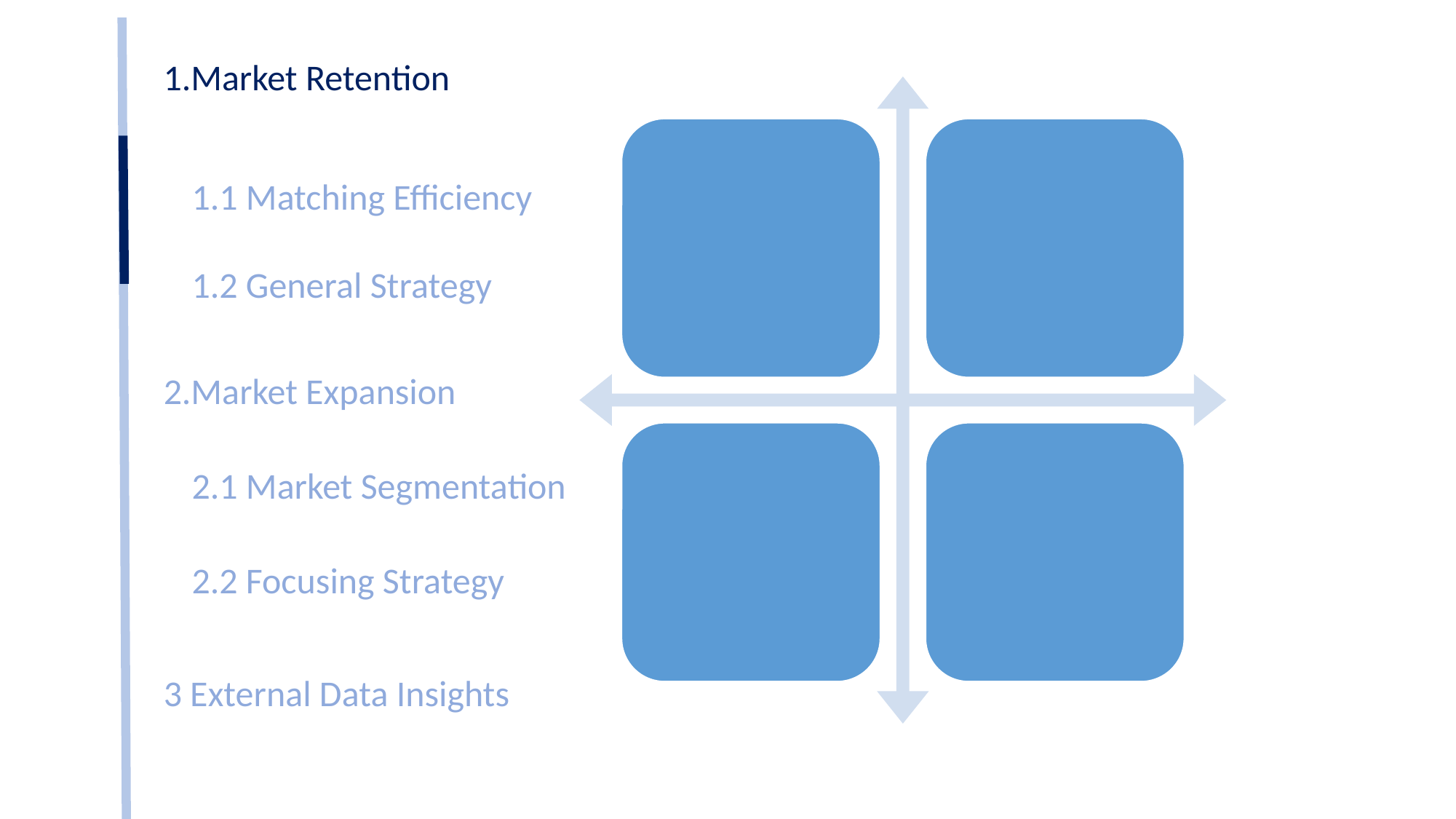

1.Market Retention

1.1 Matching Efficiency

1.2 General Strategy

2.Market Expansion

2.1 Market Segmentation

2.2 Focusing Strategy

3 External Data Insights